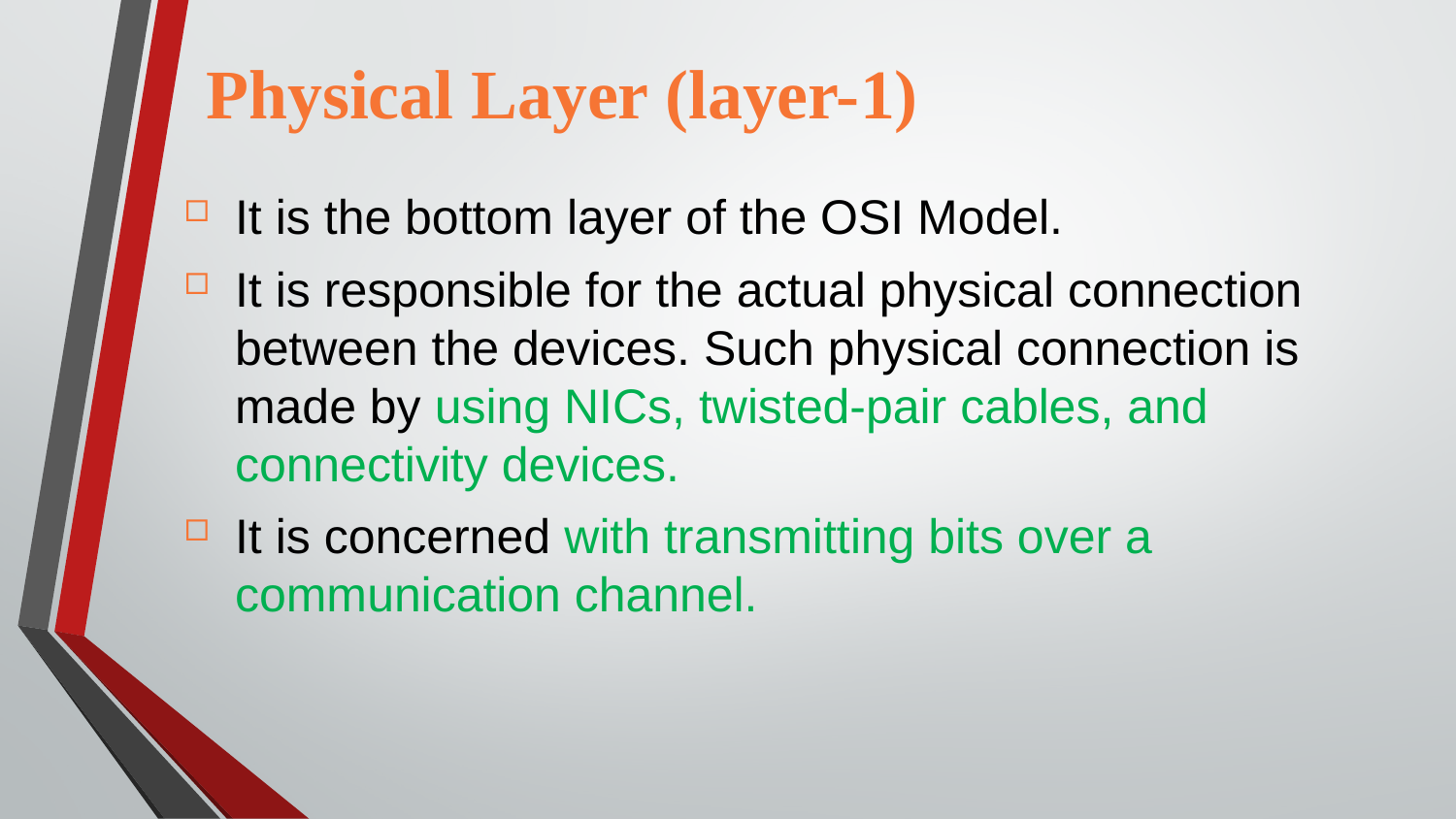

Physical Layer (layer-1)
It is the bottom layer of the OSI Model.
It is responsible for the actual physical connection between the devices. Such physical connection is made by using NICs, twisted-pair cables, and connectivity devices.
It is concerned with transmitting bits over a communication channel.